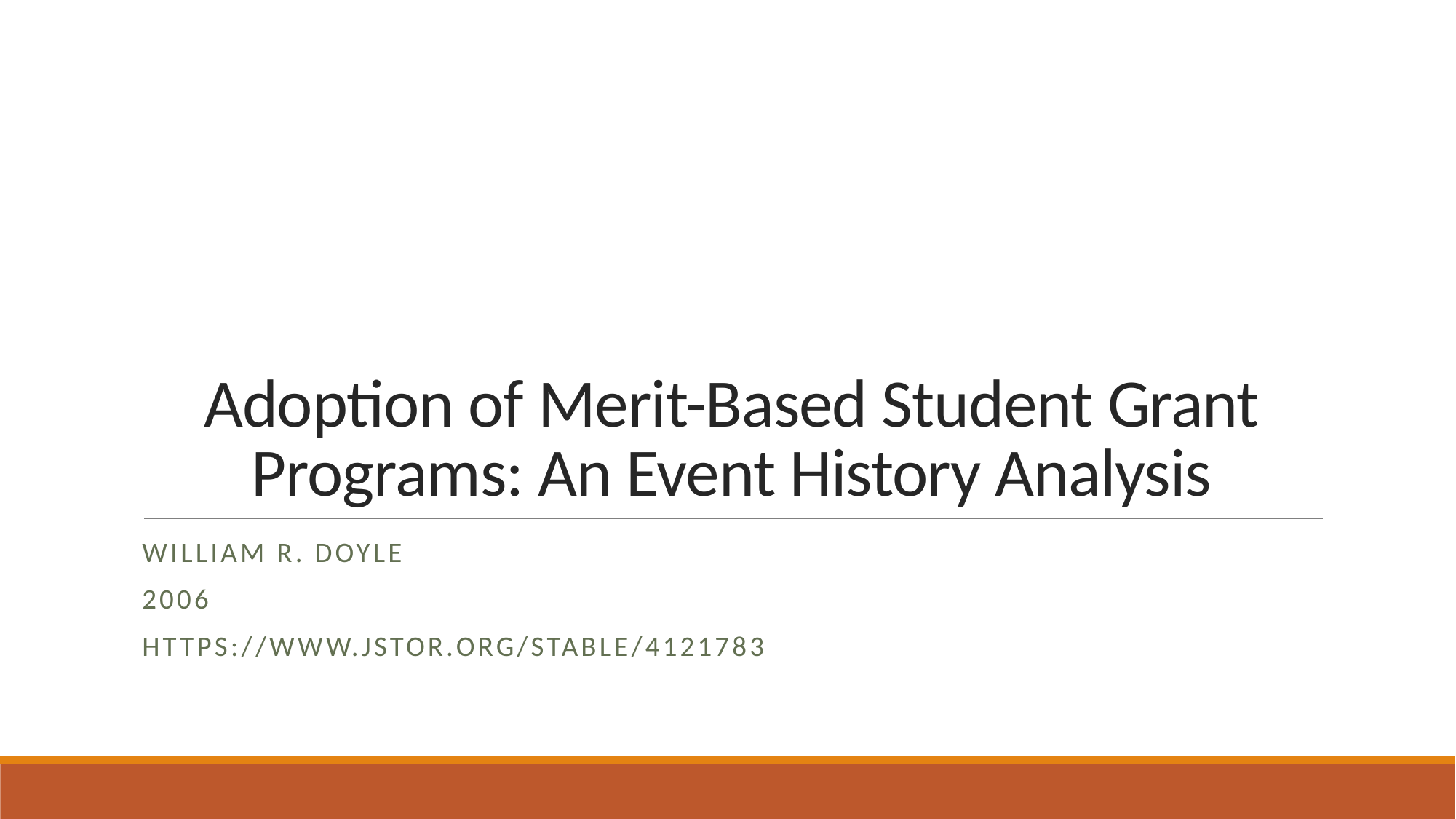

# Adoption of Merit-Based Student Grant Programs: An Event History Analysis
William R. Doyle
2006
https://www.jstor.org/stable/4121783